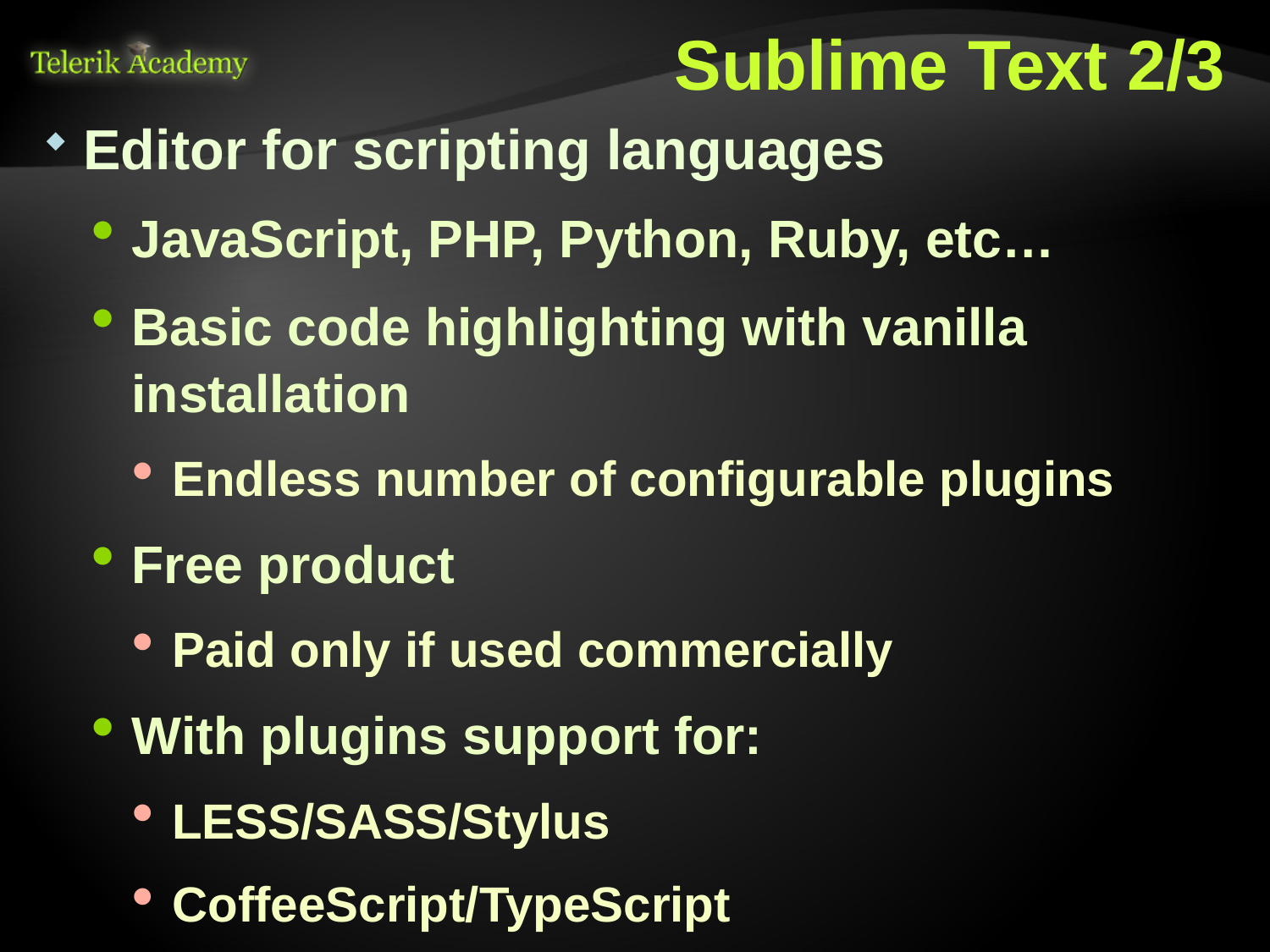

# Sublime Text 2/3
Editor for scripting languages
JavaScript, PHP, Python, Ruby, etc…
Basic code highlighting with vanilla installation
Endless number of configurable plugins
Free product
Paid only if used commercially
With plugins support for:
LESS/SASS/Stylus
CoffeeScript/TypeScript